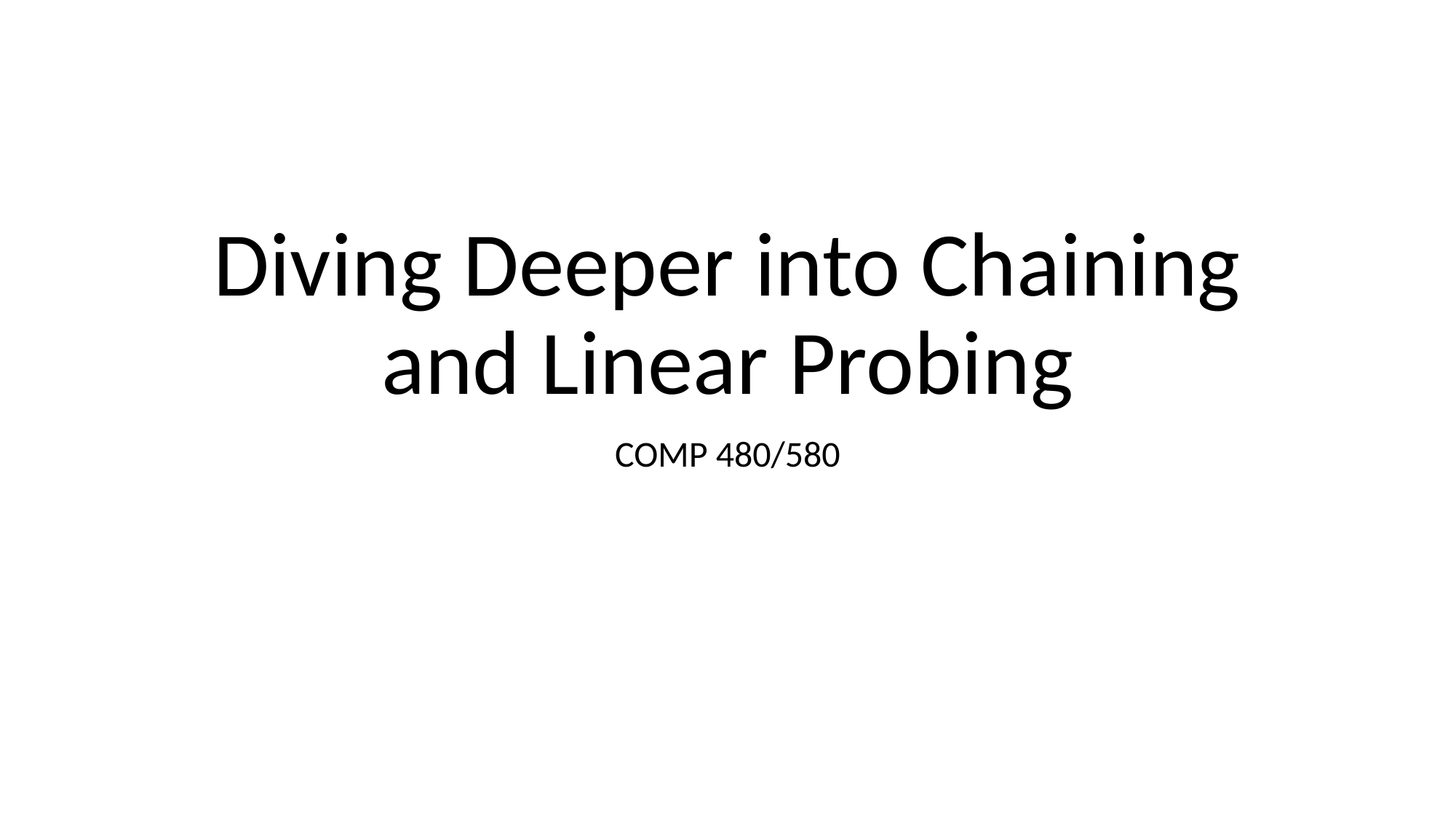

# Diving Deeper into Chaining and Linear Probing
COMP 480/580